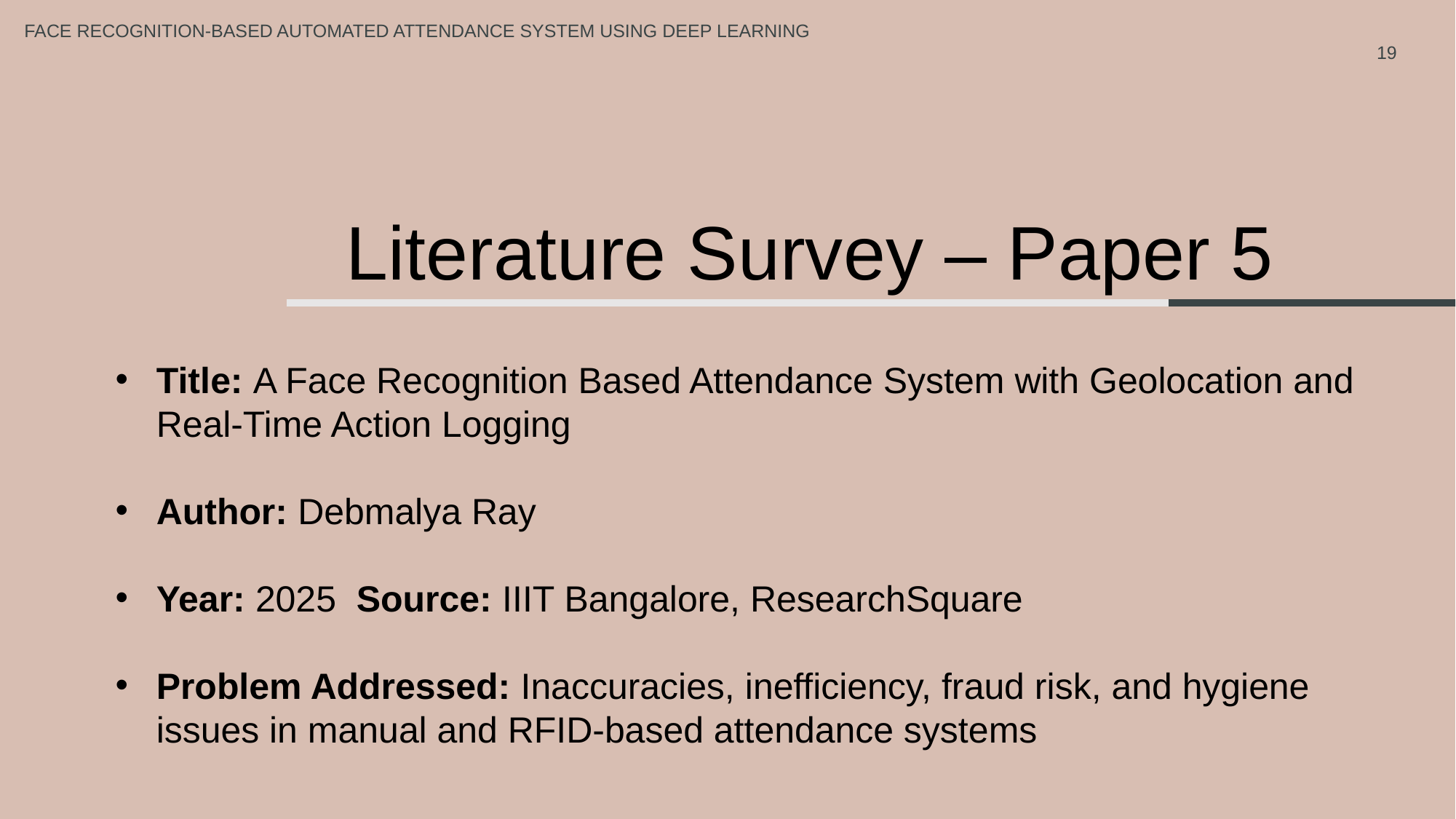

FACE RECOGNITION-BASED AUTOMATED ATTENDANCE SYSTEM USING DEEP LEARNING

19
Literature Survey – Paper 5
Title: A Face Recognition Based Attendance System with Geolocation and Real-Time Action Logging

Author: Debmalya Ray

Year: 2025  Source: IIIT Bangalore, ResearchSquare

Problem Addressed: Inaccuracies, inefficiency, fraud risk, and hygiene issues in manual and RFID-based attendance systems